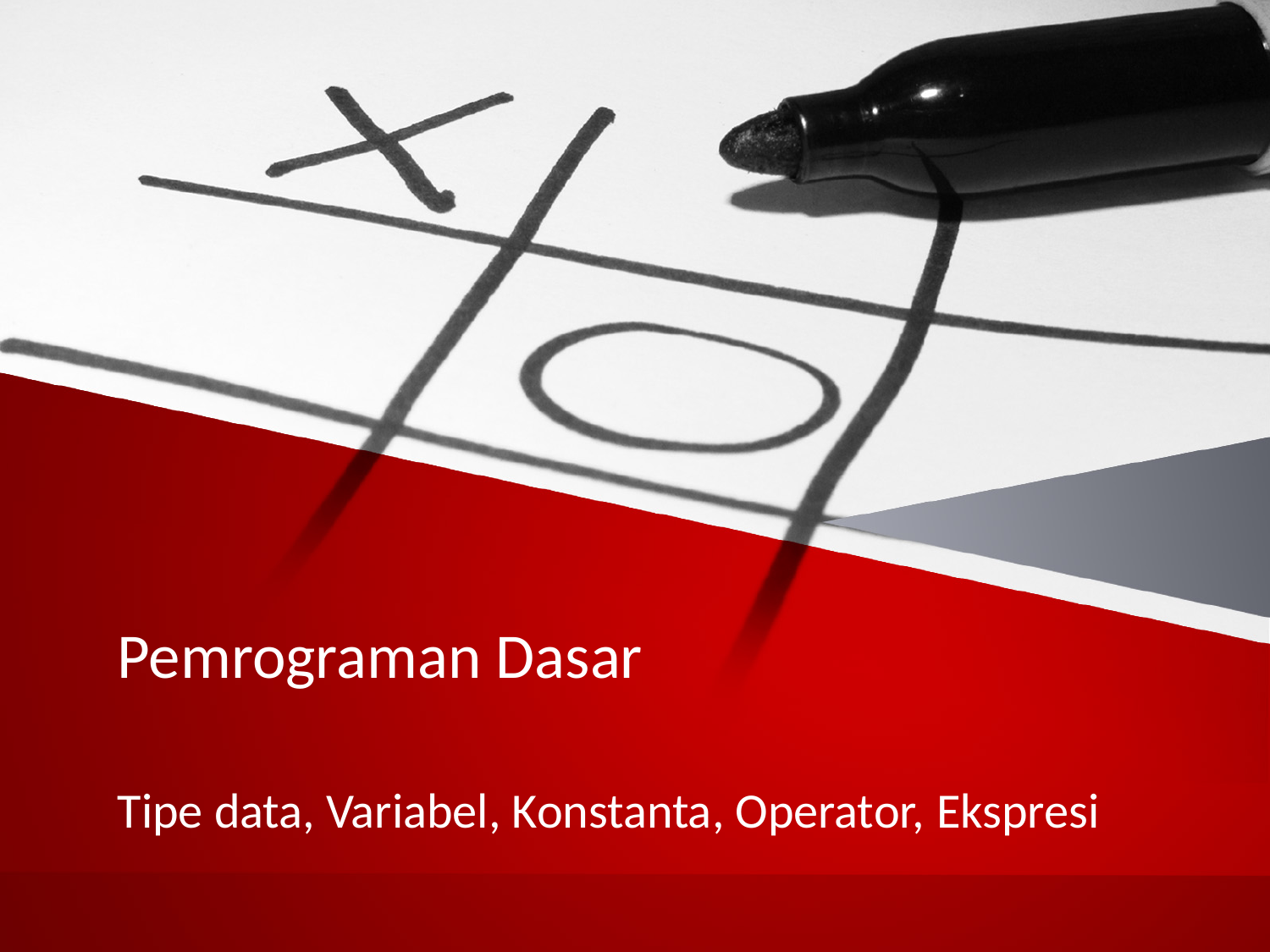

# Pemrograman Dasar
Tipe data, Variabel, Konstanta, Operator, Ekspresi